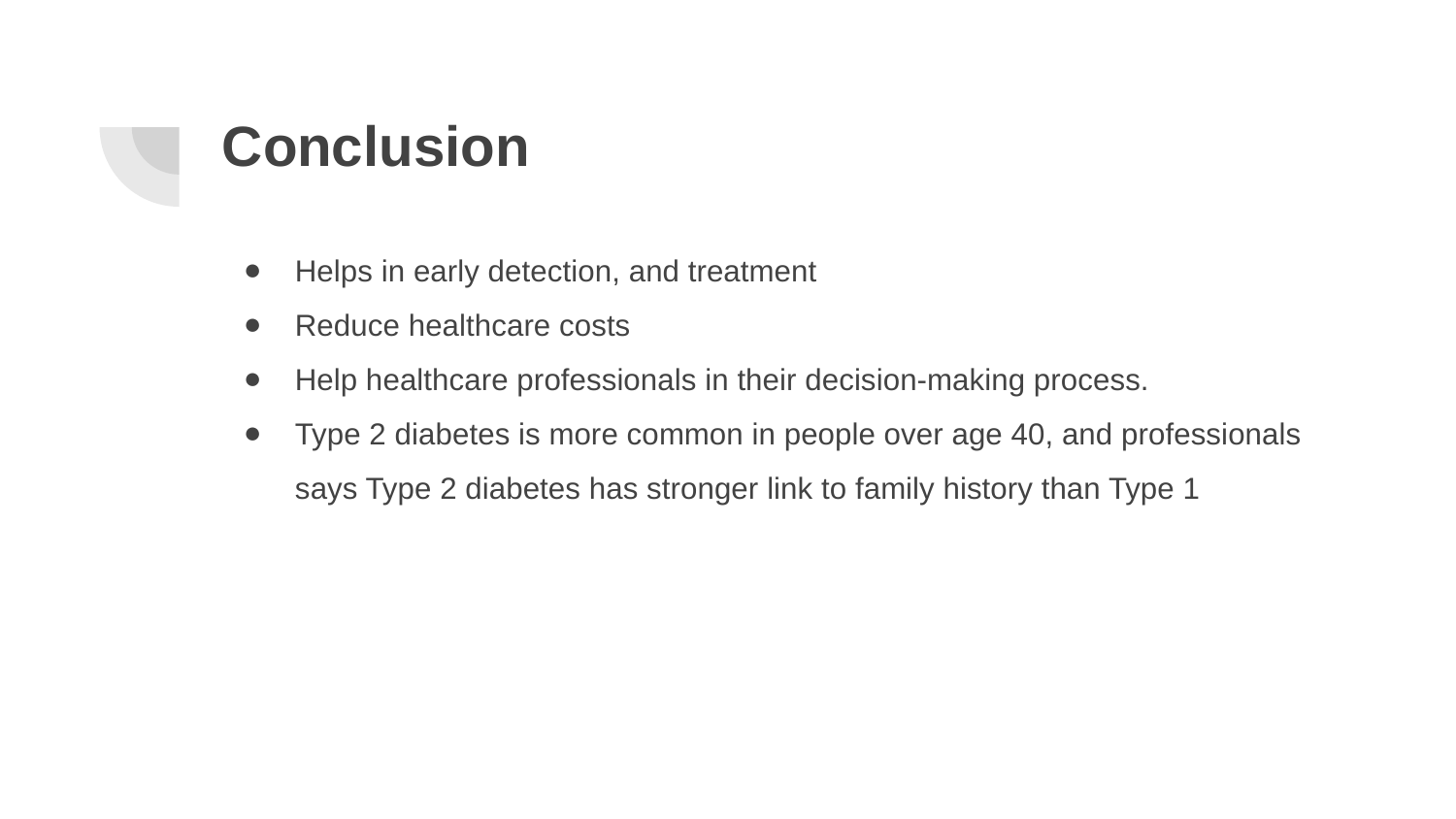

# Conclusion
Helps in early detection, and treatment
Reduce healthcare costs
Help healthcare professionals in their decision-making process.
Type 2 diabetes is more common in people over age 40, and professionals says Type 2 diabetes has stronger link to family history than Type 1